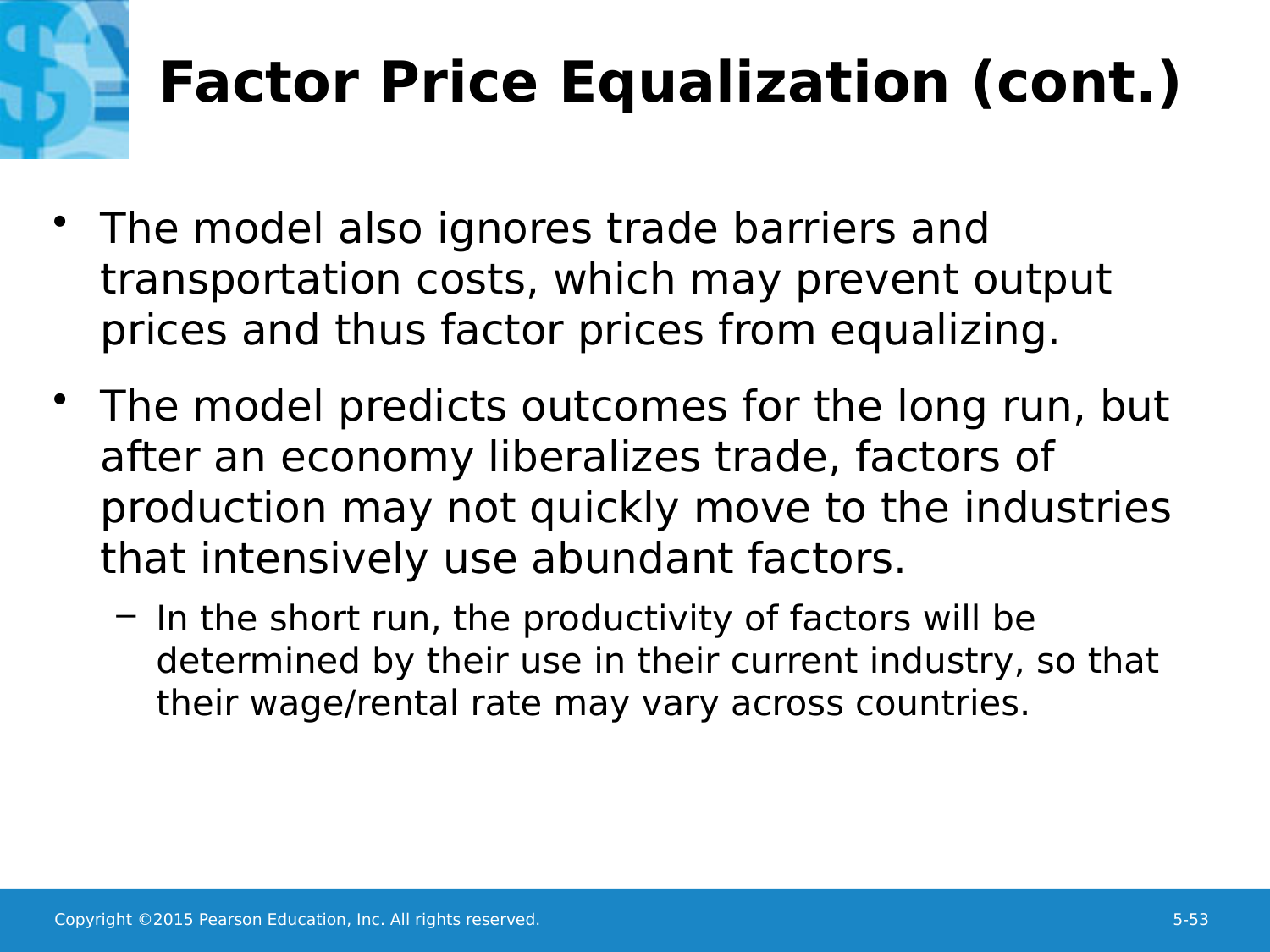

# Factor Price Equalization (cont.)
The model also ignores trade barriers and transportation costs, which may prevent output prices and thus factor prices from equalizing.
The model predicts outcomes for the long run, but after an economy liberalizes trade, factors of production may not quickly move to the industries that intensively use abundant factors.
In the short run, the productivity of factors will be determined by their use in their current industry, so that their wage/rental rate may vary across countries.